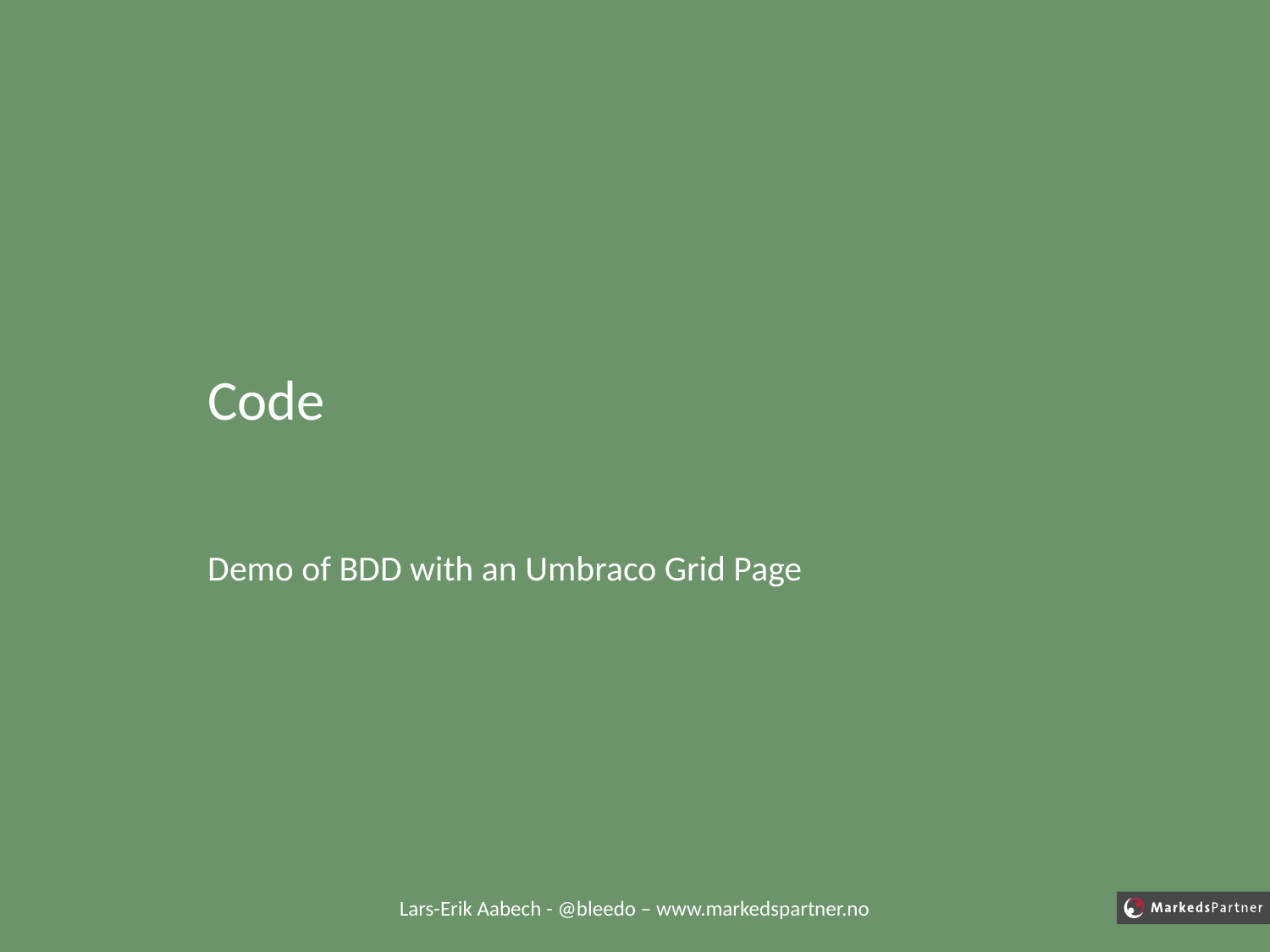

# Code
Demo of BDD with an Umbraco Grid Page
Lars-Erik Aabech - @bleedo – www.markedspartner.no